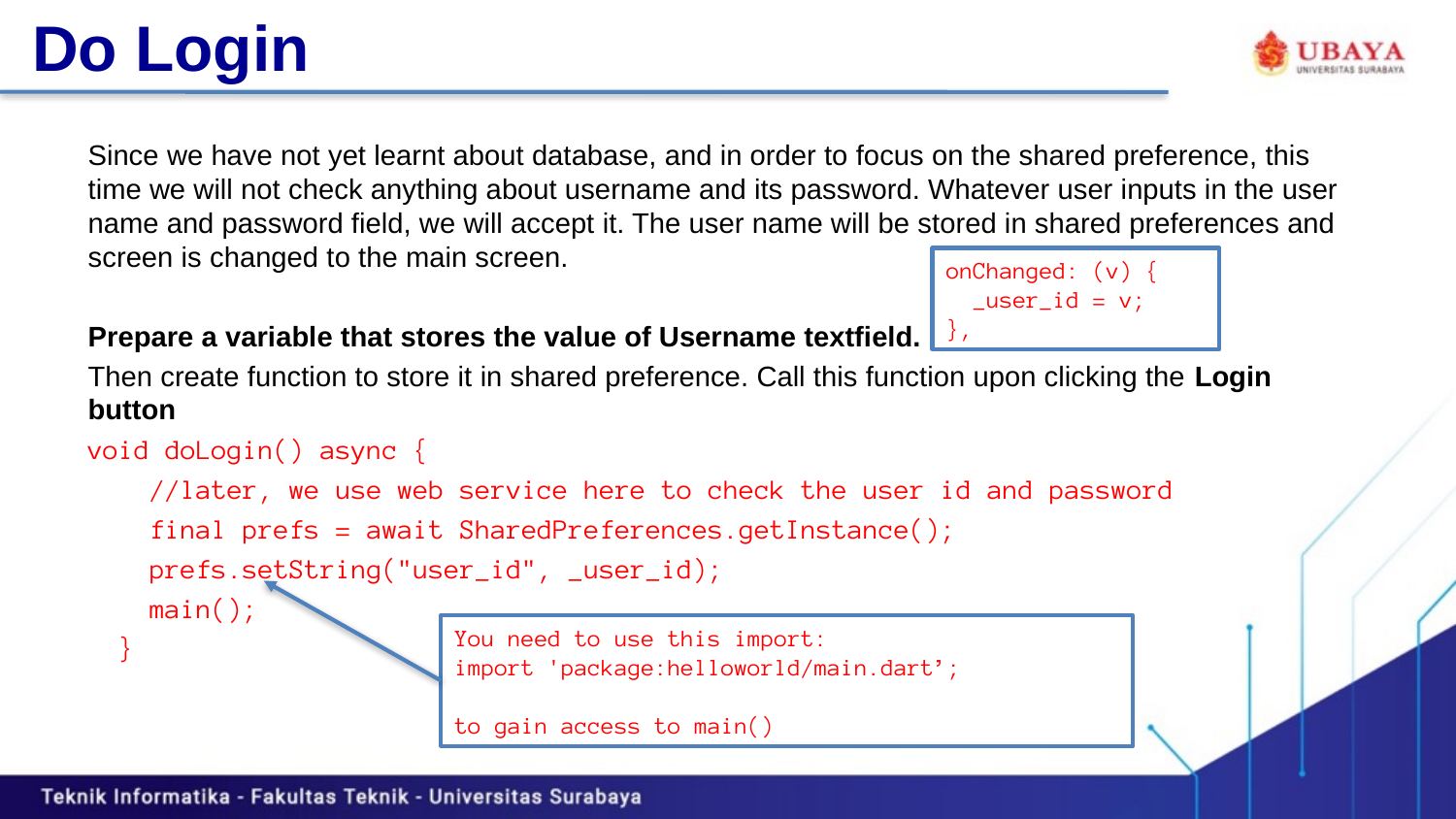

# Do Login

Since we have not yet learnt about database, and in order to focus on the shared preference, this time we will not check anything about username and its password. Whatever user inputs in the user name and password field, we will accept it. The user name will be stored in shared preferences and screen is changed to the main screen.

Prepare a variable that stores the value of Username textfield.
Then create function to store it in shared preference. Call this function upon clicking the Login button
void doLogin() async {
    //later, we use web service here to check the user id and password
    final prefs = await SharedPreferences.getInstance();
    prefs.setString("user_id", _user_id);
    main();
  }

onChanged: (v) {
  _user_id = v;
},
You need to use this import:
import 'package:helloworld/main.dart’;
to gain access to main()